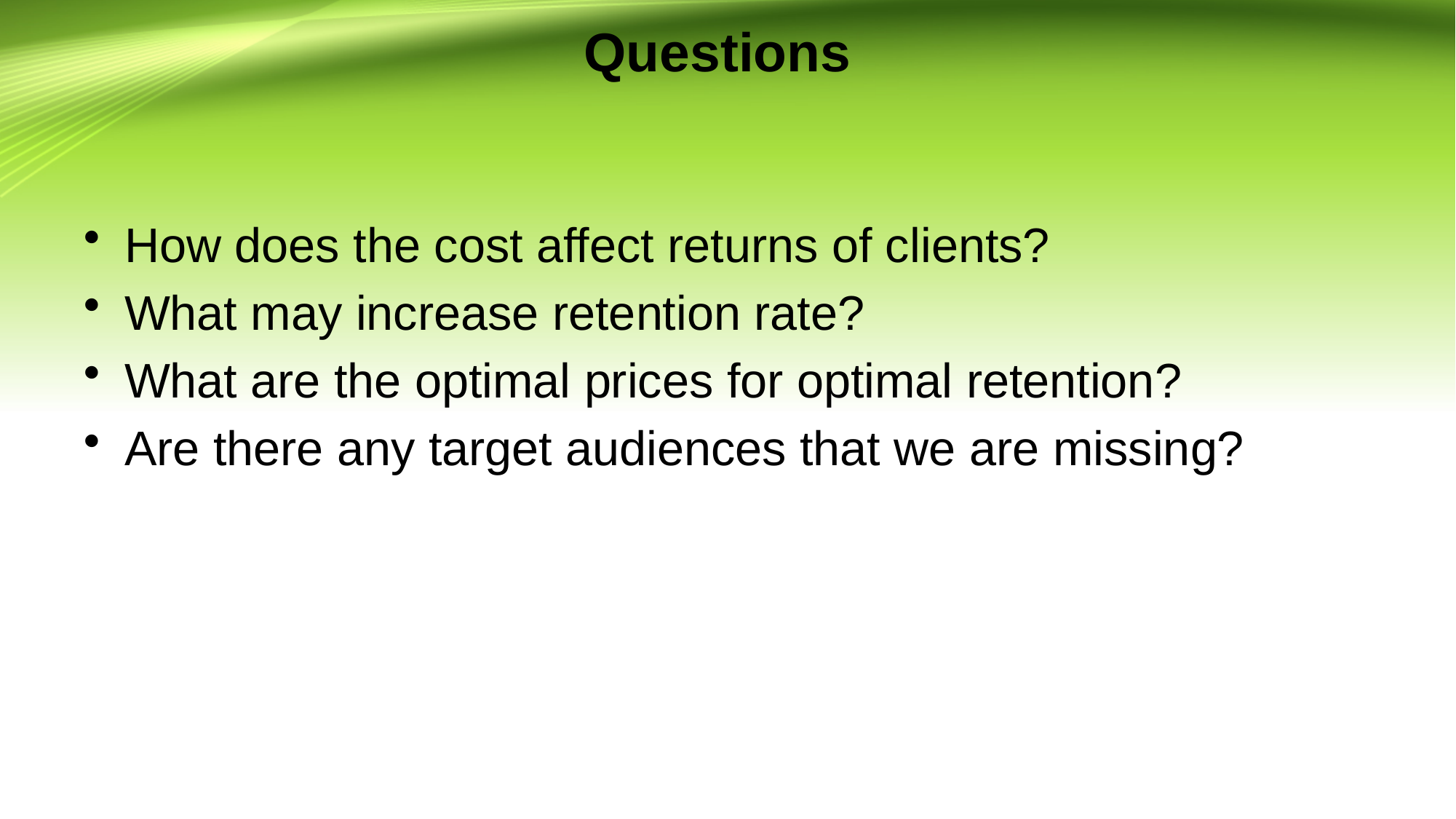

# Questions

How does the cost affect returns of clients?
What may increase retention rate?
What are the optimal prices for optimal retention?
Are there any target audiences that we are missing?